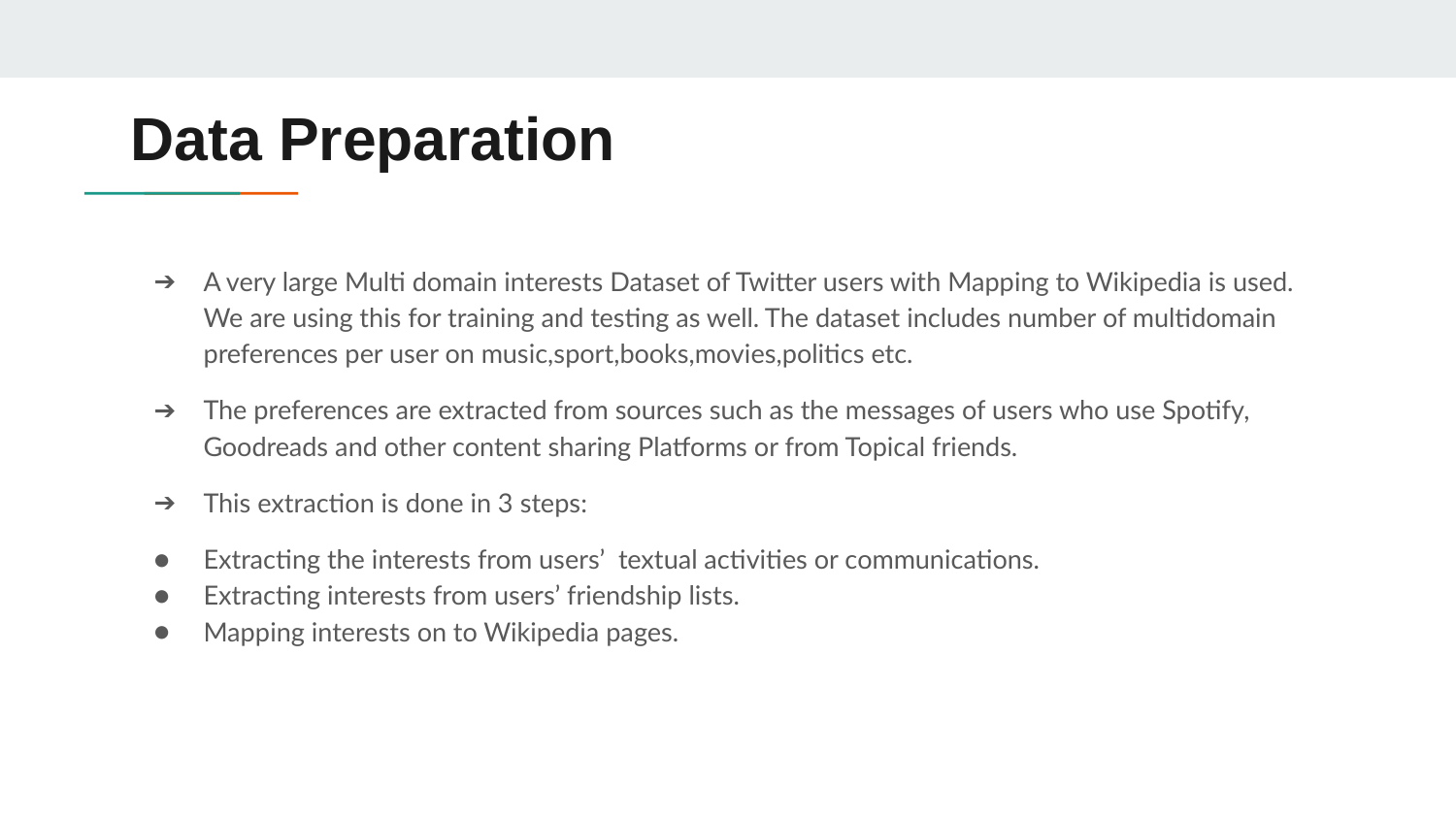

# Data Preparation
A very large Multi domain interests Dataset of Twitter users with Mapping to Wikipedia is used. We are using this for training and testing as well. The dataset includes number of multidomain preferences per user on music,sport,books,movies,politics etc.
The preferences are extracted from sources such as the messages of users who use Spotify, Goodreads and other content sharing Platforms or from Topical friends.
This extraction is done in 3 steps:
Extracting the interests from users’  textual activities or communications.
Extracting interests from users’ friendship lists.
Mapping interests on to Wikipedia pages.